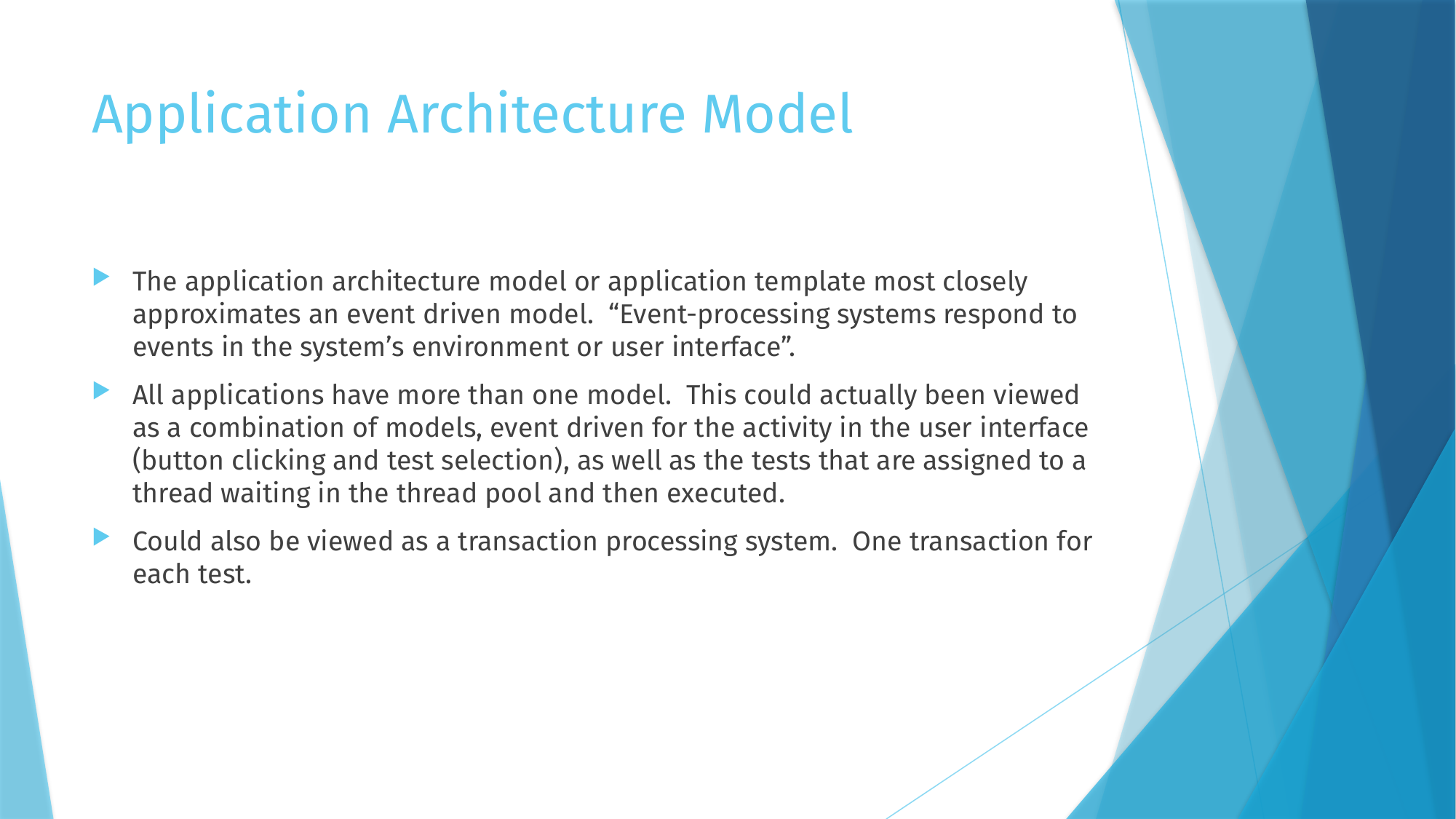

# Application Architecture Model
The application architecture model or application template most closely approximates an event driven model.  “Event-processing systems respond to events in the system’s environment or user interface”.
All applications have more than one model.  This could actually been viewed as a combination of models, event driven for the activity in the user interface (button clicking and test selection), as well as the tests that are assigned to a thread waiting in the thread pool and then executed.
Could also be viewed as a transaction processing system.  One transaction for each test.